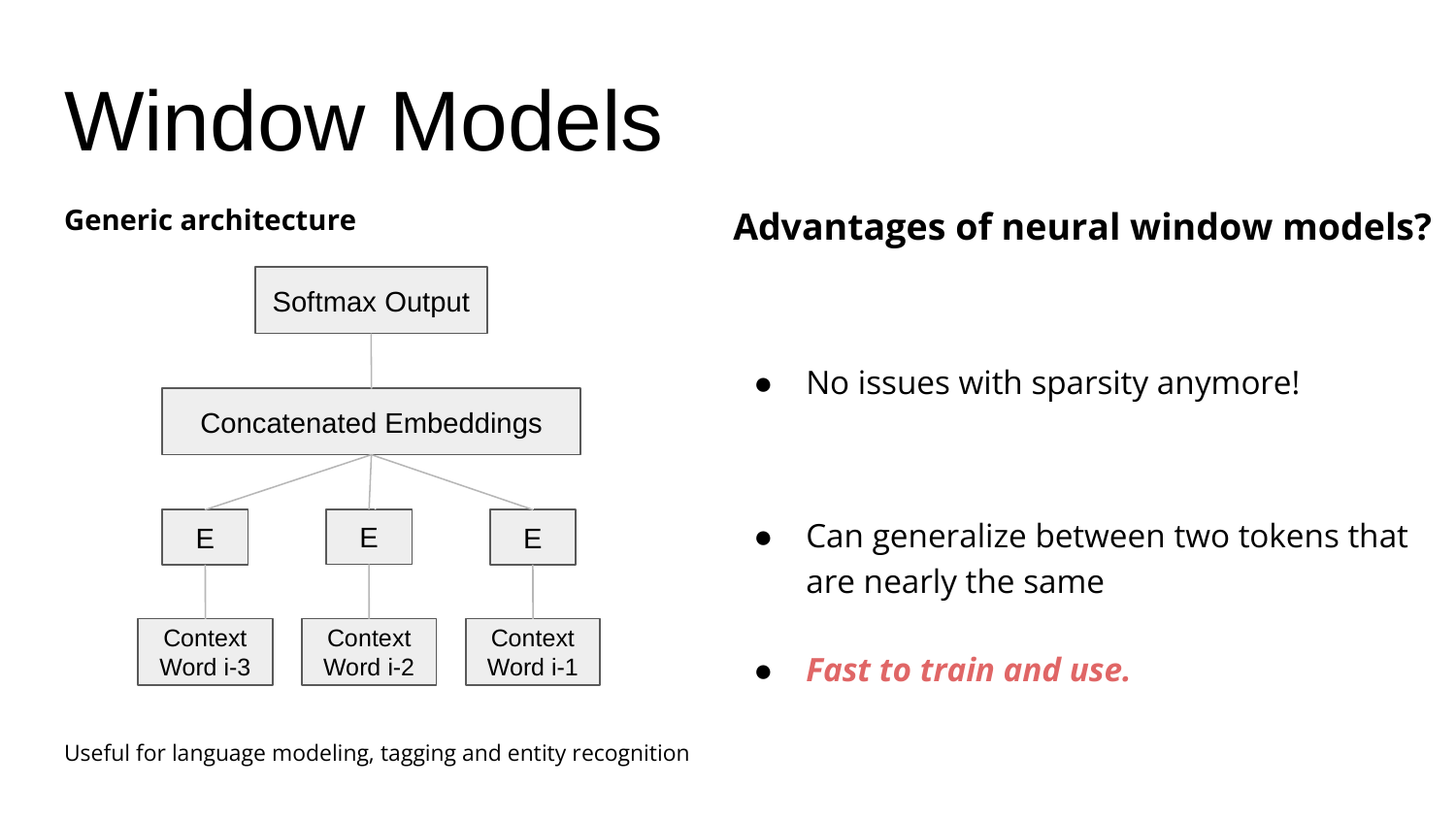

# Window Models
Generic architecture

Useful for language modeling, tagging and entity recognition
Advantages of neural window models?

No issues with sparsity anymore!

Can generalize between two tokens that are nearly the same
Fast to train and use.

Softmax Output
Concatenated Embeddings
E
E
E
Context Word i-3
Context Word i-2
Context Word i-1